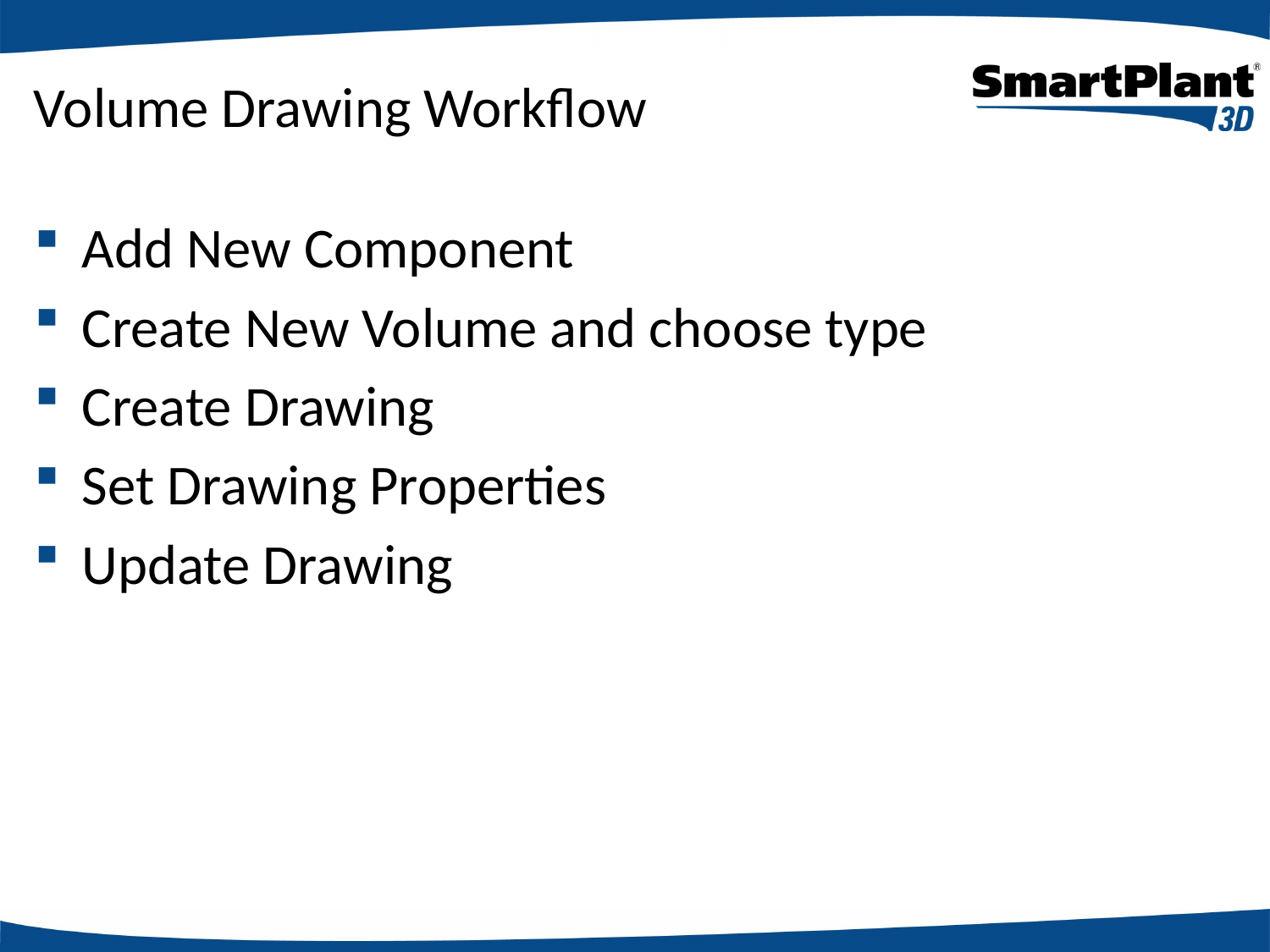

# Volume Drawing Workflow
Add New Component
Create New Volume and choose type
Create Drawing
Set Drawing Properties
Update Drawing